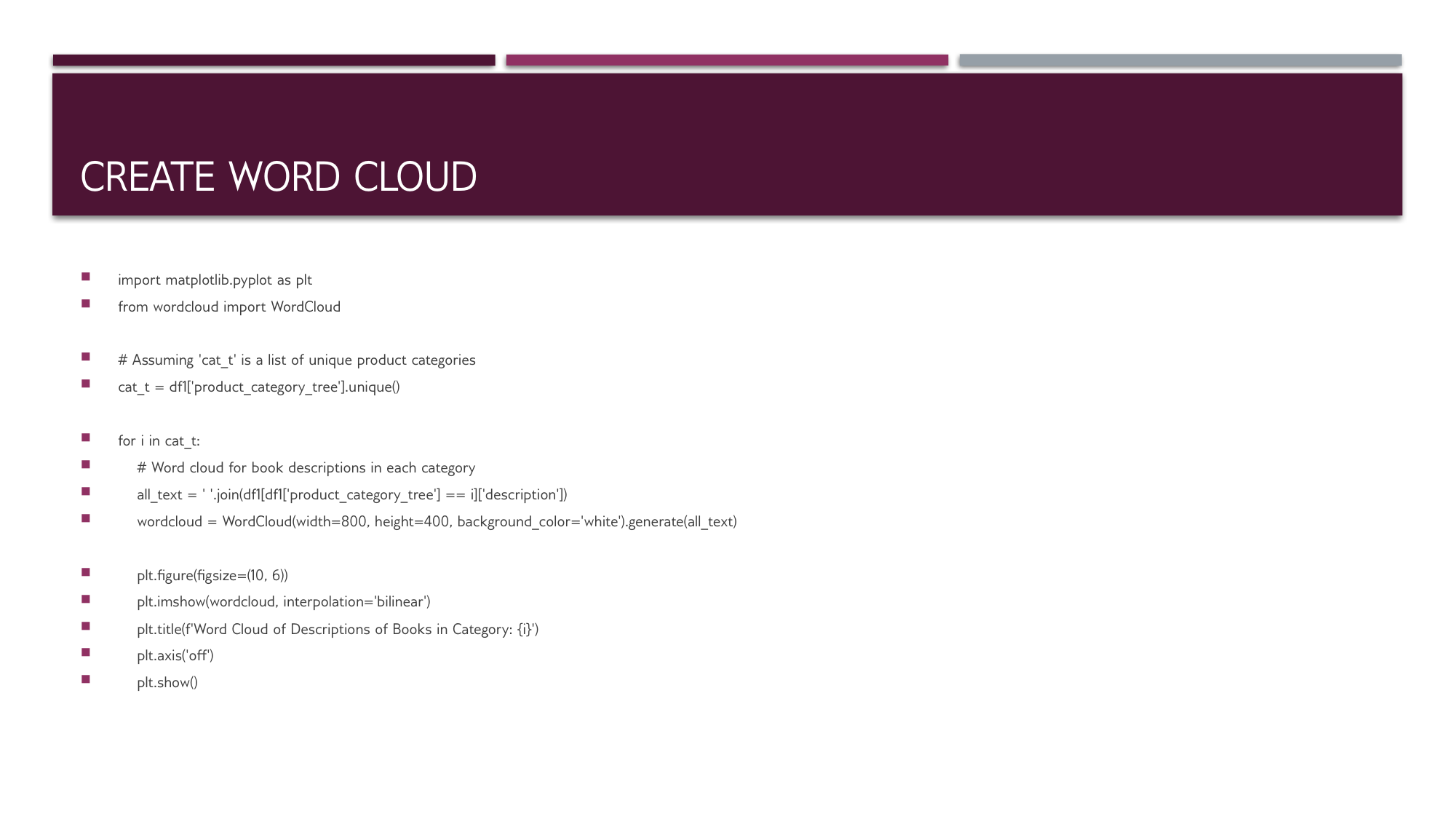

# Create word cloud
import matplotlib.pyplot as plt
from wordcloud import WordCloud

# Assuming 'cat_t' is a list of unique product categories
cat_t = df1['product_category_tree'].unique()

for i in cat_t:
    # Word cloud for book descriptions in each category
    all_text = ' '.join(df1[df1['product_category_tree'] == i]['description'])
    wordcloud = WordCloud(width=800, height=400, background_color='white').generate(all_text)

    plt.figure(figsize=(10, 6))
    plt.imshow(wordcloud, interpolation='bilinear')
    plt.title(f'Word Cloud of Descriptions of Books in Category: {i}')
    plt.axis('off')
    plt.show()